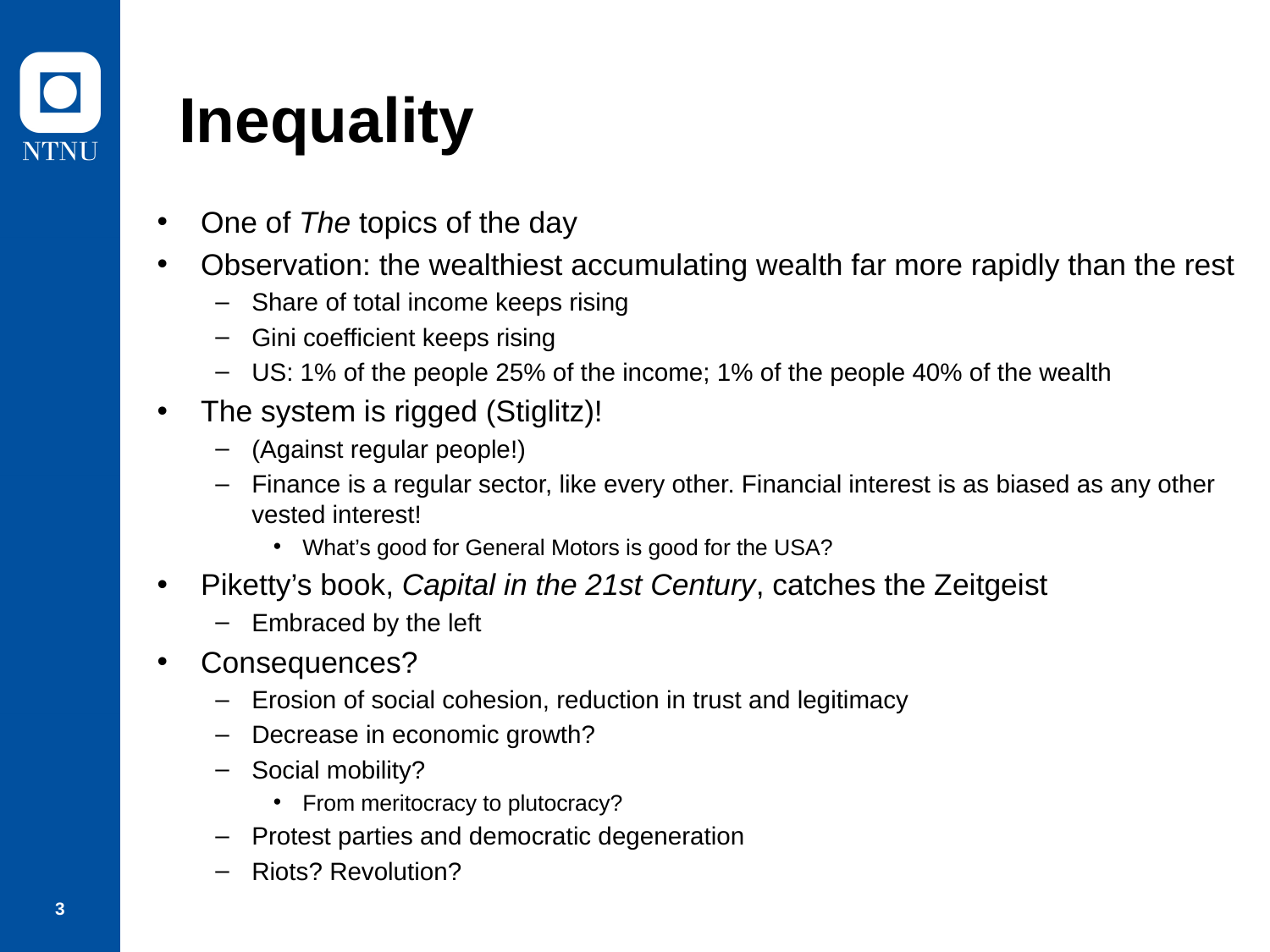

# Inequality
One of The topics of the day
Observation: the wealthiest accumulating wealth far more rapidly than the rest
Share of total income keeps rising
Gini coefficient keeps rising
US: 1% of the people 25% of the income; 1% of the people 40% of the wealth
The system is rigged (Stiglitz)!
(Against regular people!)
Finance is a regular sector, like every other. Financial interest is as biased as any other vested interest!
What’s good for General Motors is good for the USA?
Piketty’s book, Capital in the 21st Century, catches the Zeitgeist
Embraced by the left
Consequences?
Erosion of social cohesion, reduction in trust and legitimacy
Decrease in economic growth?
Social mobility?
From meritocracy to plutocracy?
Protest parties and democratic degeneration
Riots? Revolution?